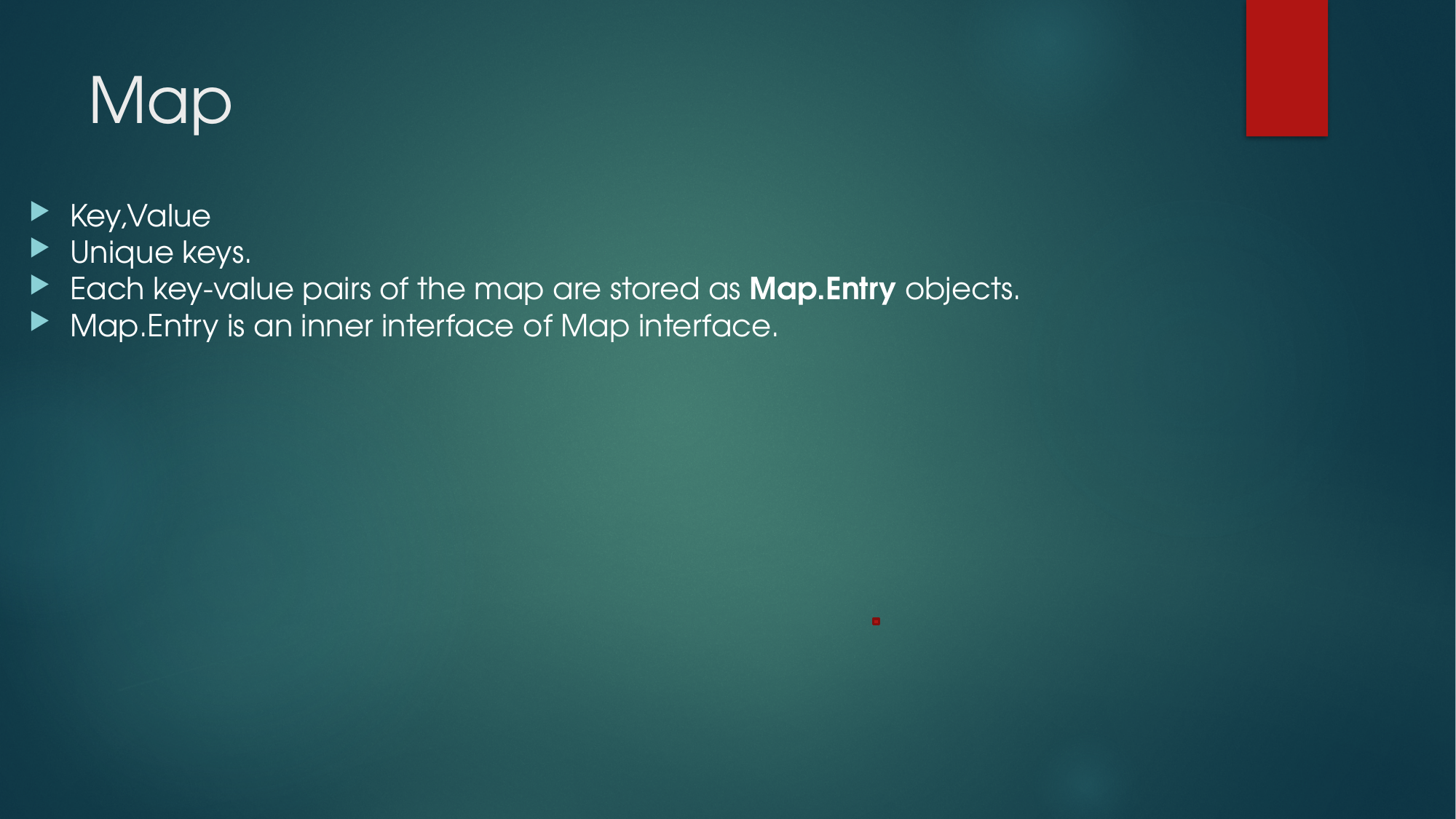

# Map
Key,Value
Unique keys.
Each key-value pairs of the map are stored as Map.Entry objects.
Map.Entry is an inner interface of Map interface.